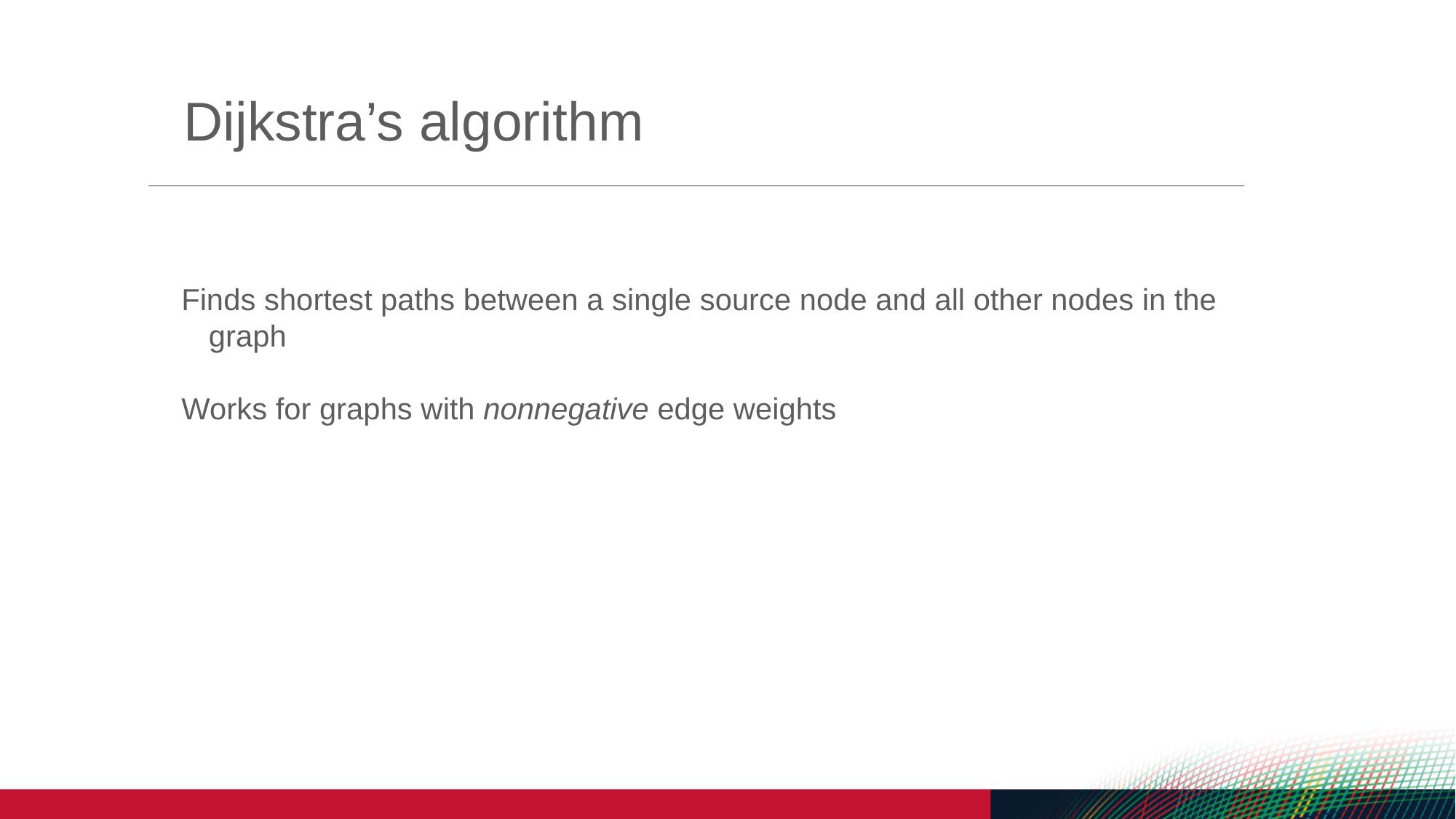

Dijkstra’s algorithm

Finds shortest paths between a single source node and all other nodes in the graph

Works for graphs with nonnegative edge weights